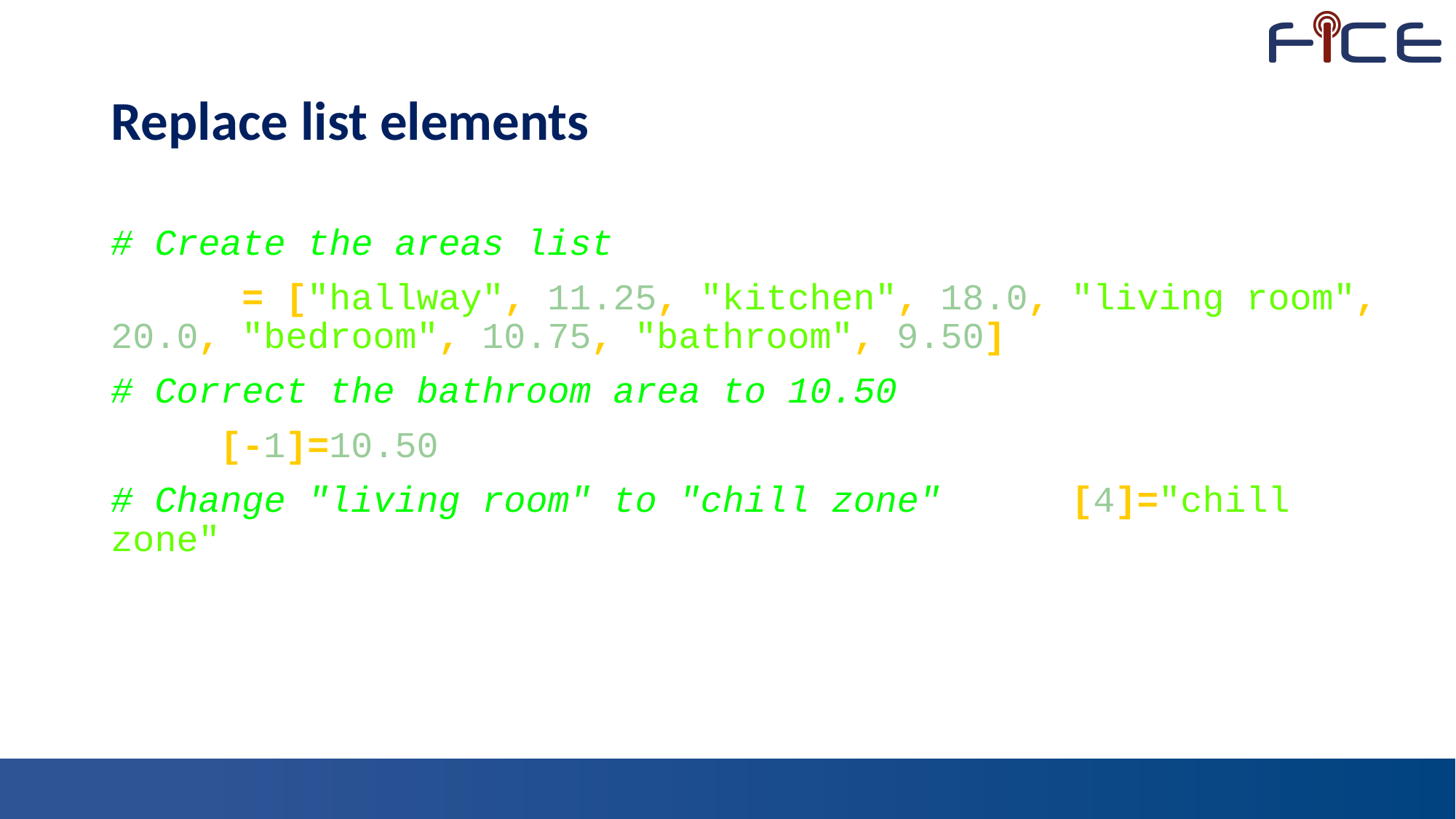

# Replace list elements
# Create the areas list
areas = ["hallway", 11.25, "kitchen", 18.0, "living room", 20.0, "bedroom", 10.75, "bathroom", 9.50]
# Correct the bathroom area to 10.50
areas[-1]=10.50
# Change "living room" to "chill zone" areas[4]="chill zone"